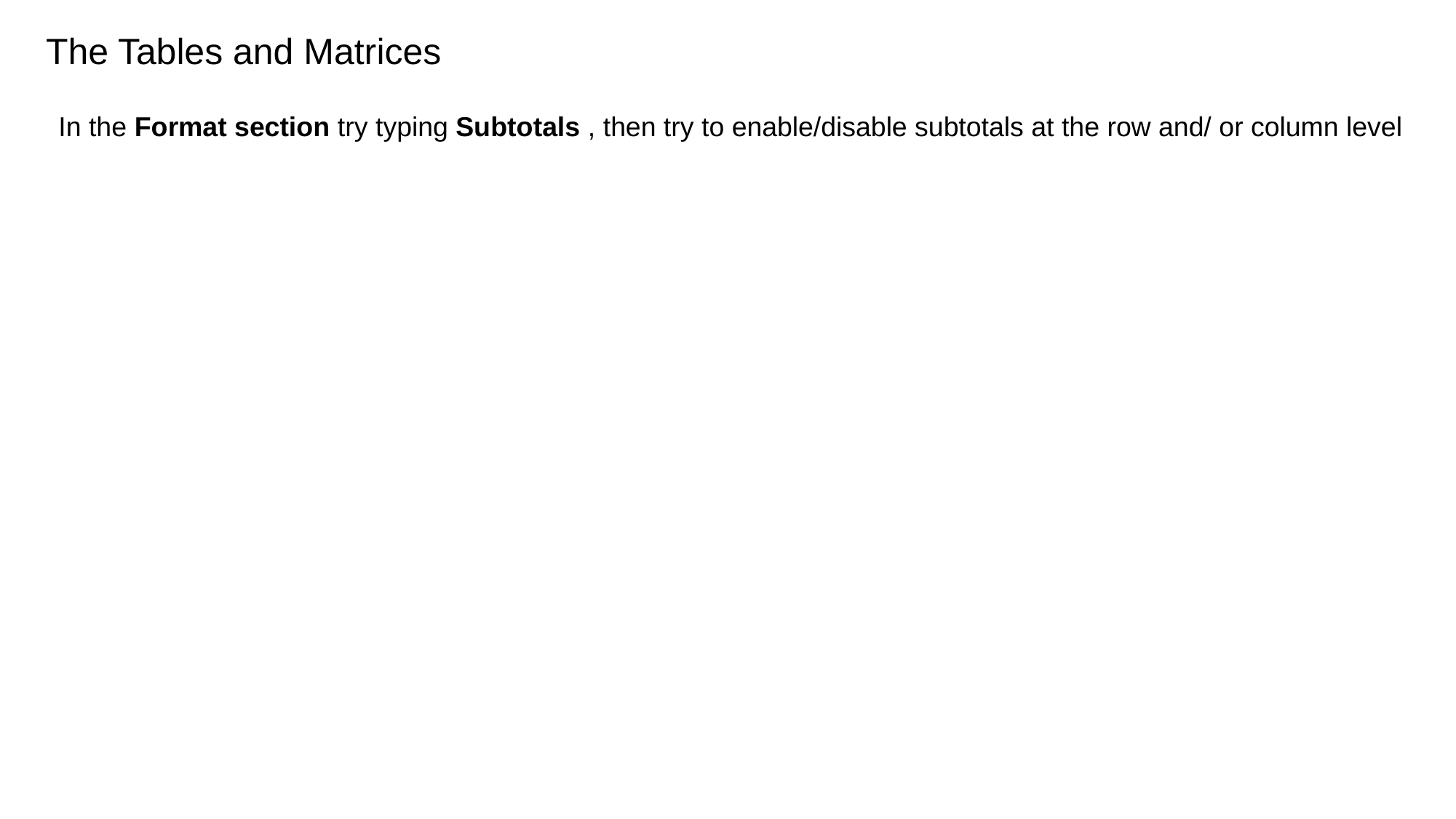

The Tables and Matrices
In the Format section try typing Subtotals , then try to enable/disable subtotals at the row and/ or column level